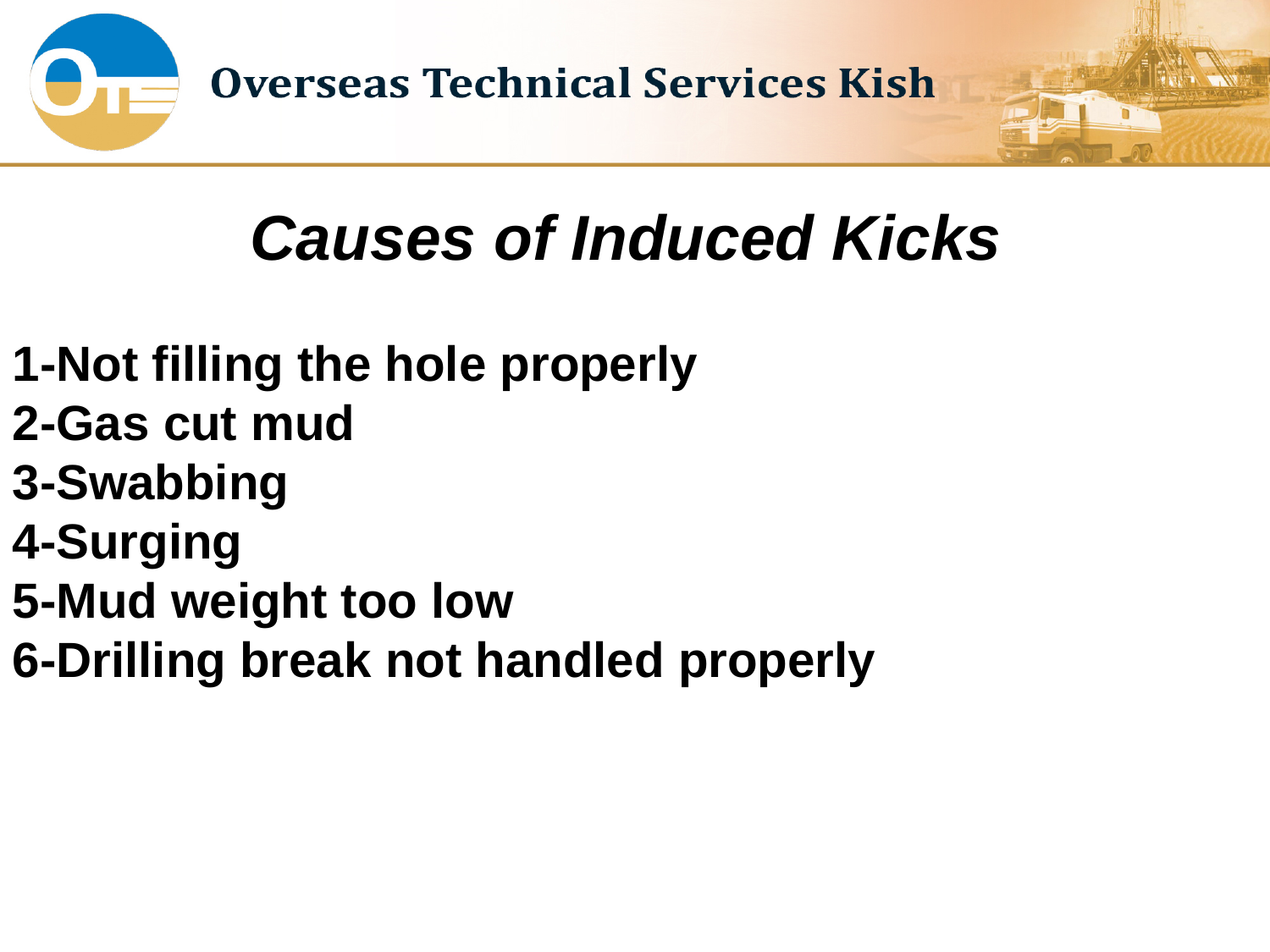

Causes of Induced Kicks

1-Not filling the hole properly
2-Gas cut mud
3-Swabbing
4-Surging
5-Mud weight too low
6-Drilling break not handled properly